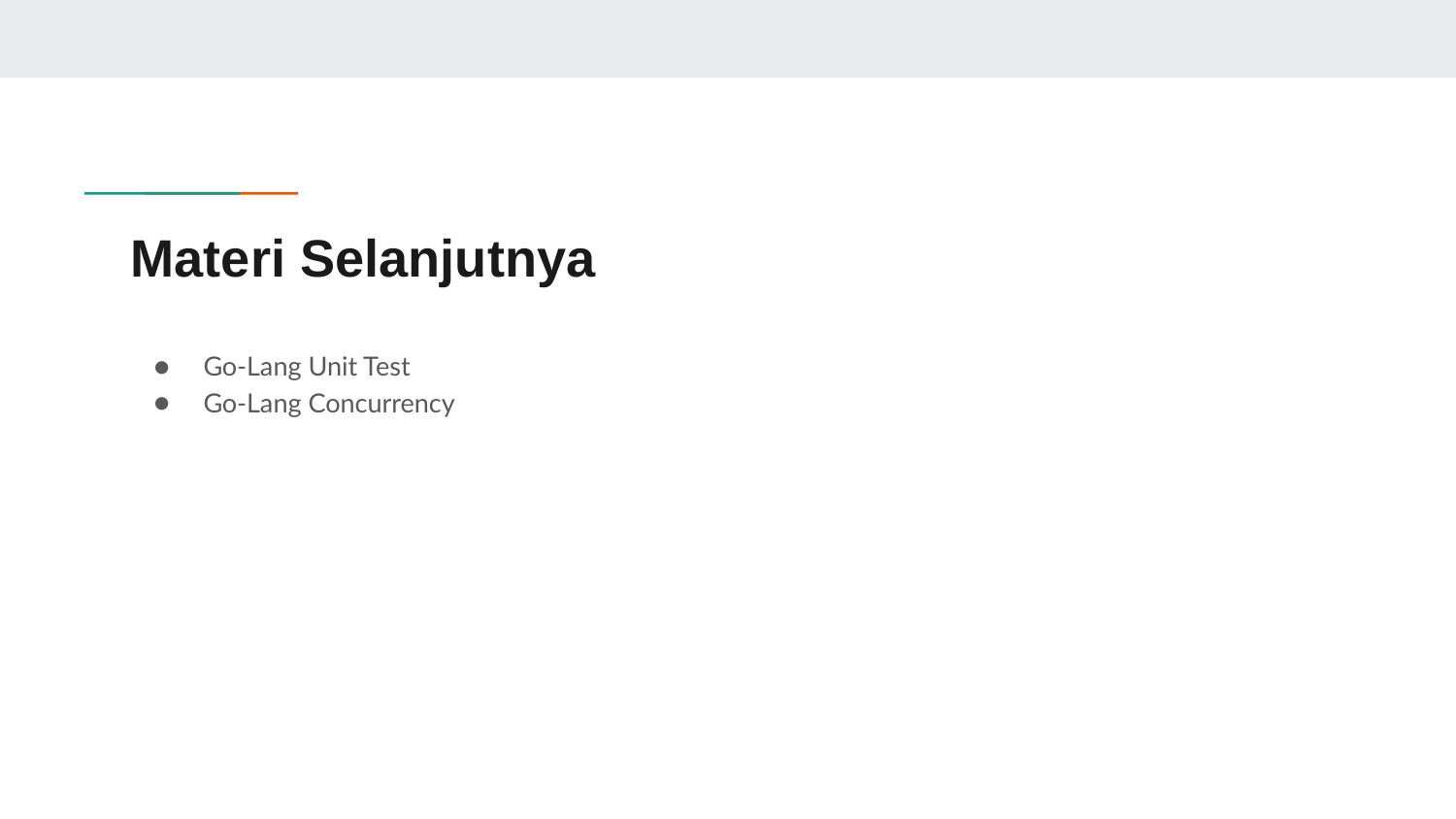

# Materi Selanjutnya
Go-Lang Unit Test
Go-Lang Concurrency